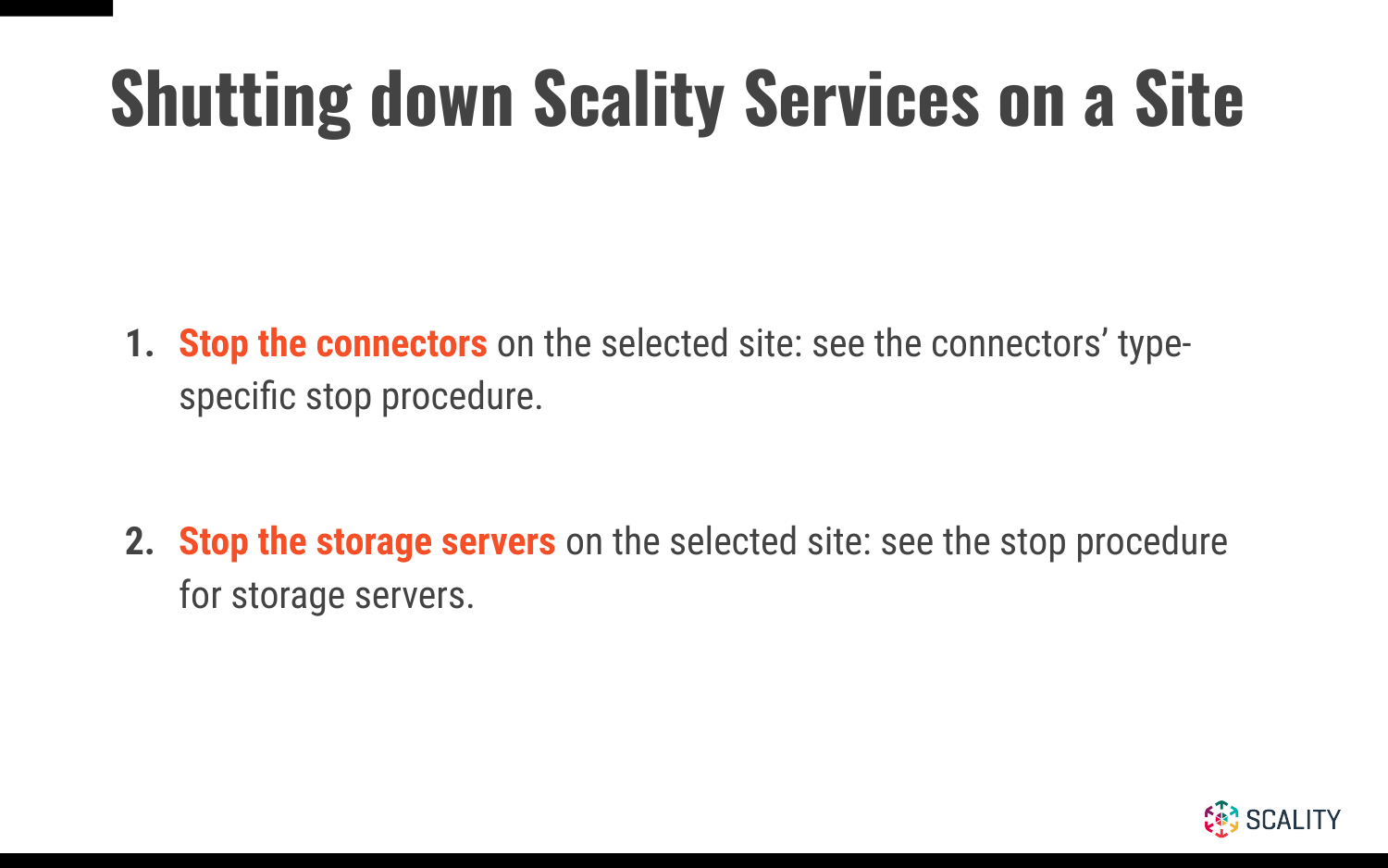

# Shutting down Scality Services on a Site
Stop the connectors on the selected site: see the connectors’ type-specific stop procedure.

Stop the storage servers on the selected site: see the stop procedure for storage servers.